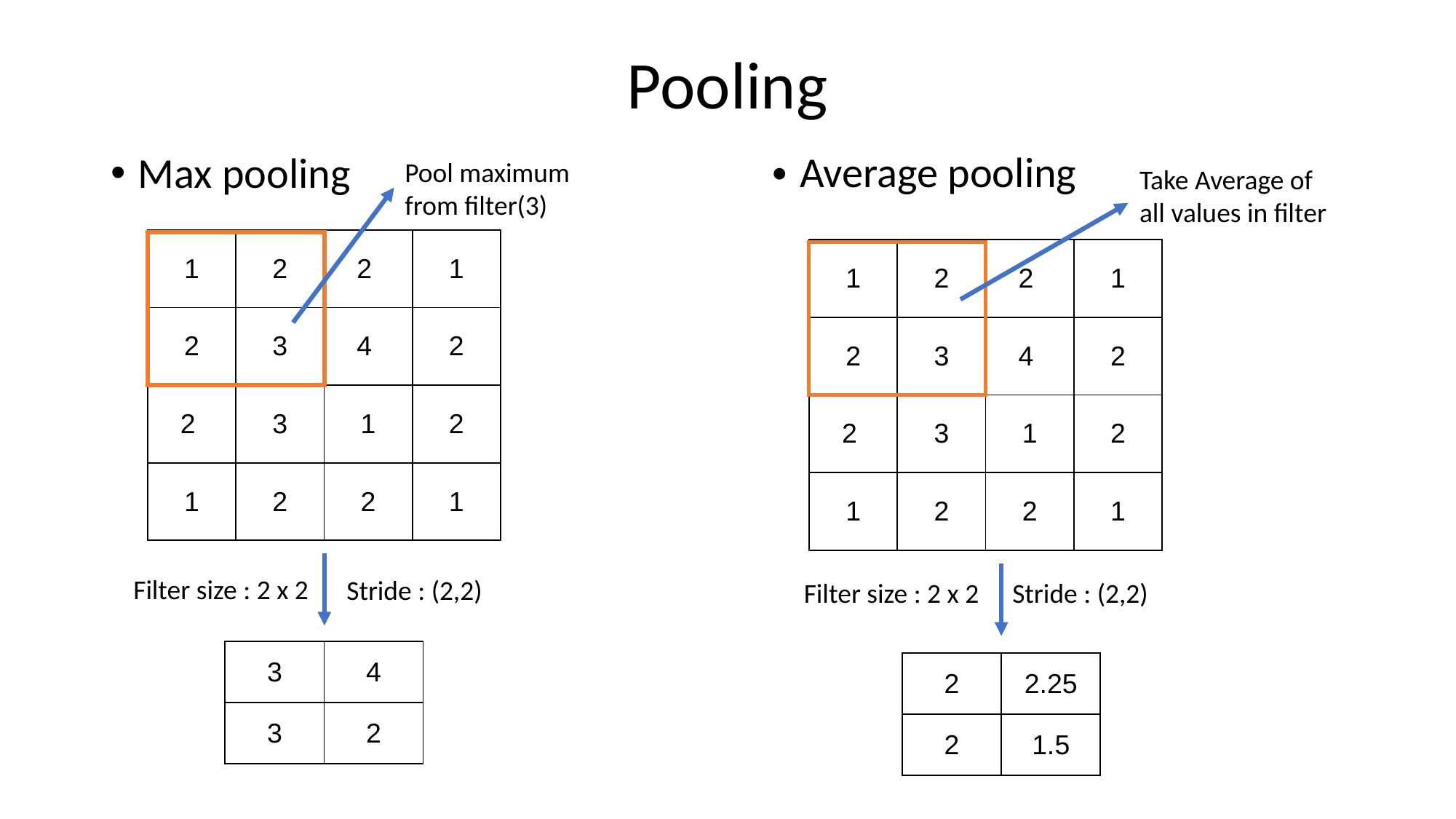

# Pooling
Max pooling
Pool maximum from filter(3)
Average pooling
Take Average of all values in filter
| 1 | 2 | 2 | 1 |
| --- | --- | --- | --- |
| 2 | 3 | 4 | 2 |
| 2 | 3 | 1 | 2 |
| 1 | 2 | 2 | 1 |
|  |
| --- |
| 1 | 2 | 2 | 1 |
| --- | --- | --- | --- |
| 2 | 3 | 4 | 2 |
| 2 | 3 | 1 | 2 |
| 1 | 2 | 2 | 1 |
|  |
| --- |
Filter size : 2 x 2
Stride : (2,2)
Filter size : 2 x 2
Stride : (2,2)
| 3 | 4 |
| --- | --- |
| 3 | 2 |
| 2 | 2.25 |
| --- | --- |
| 2 | 1.5 |